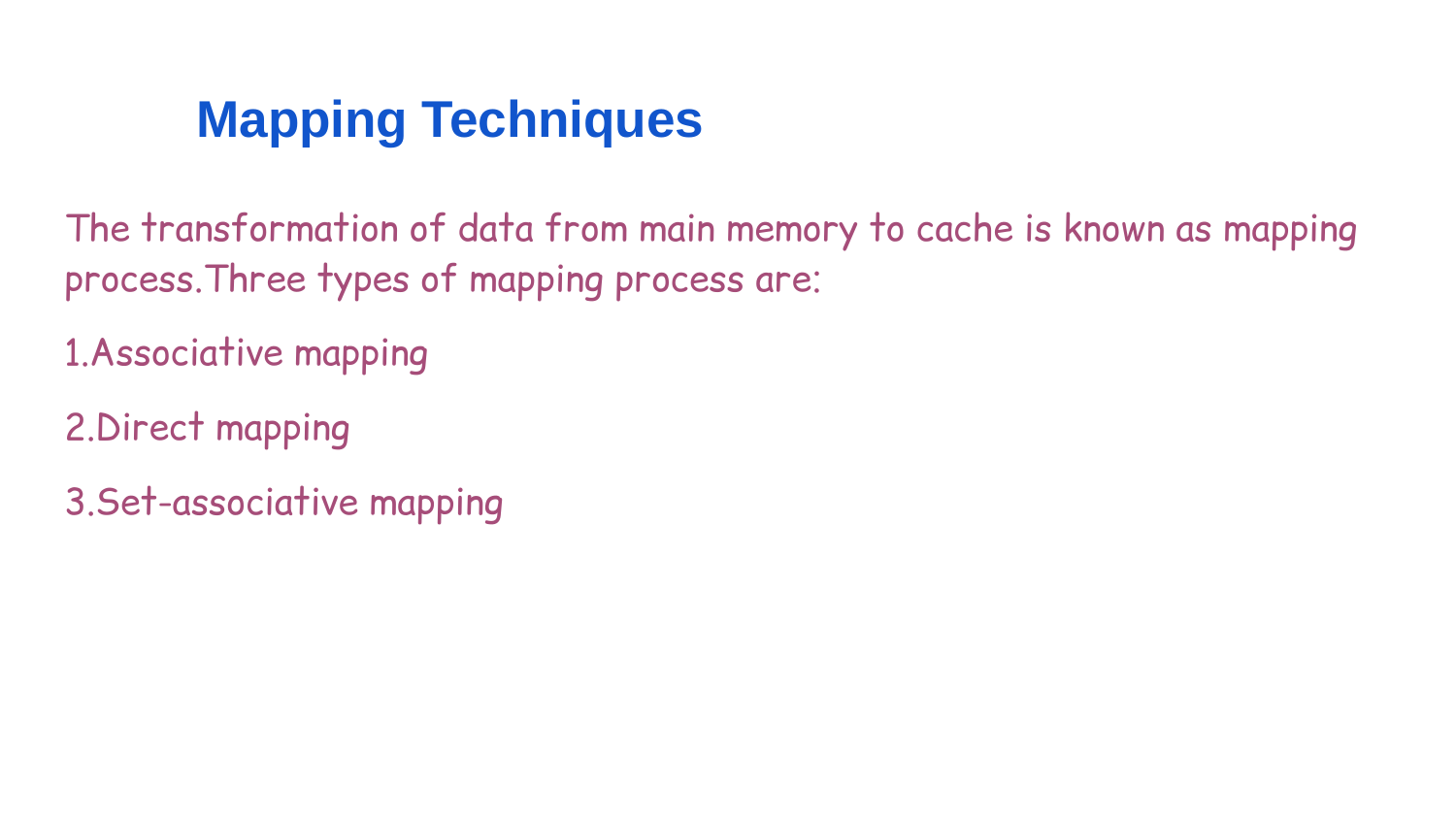

# Mapping Techniques
The transformation of data from main memory to cache is known as mapping process.Three types of mapping process are:
1.Associative mapping
2.Direct mapping
3.Set-associative mapping